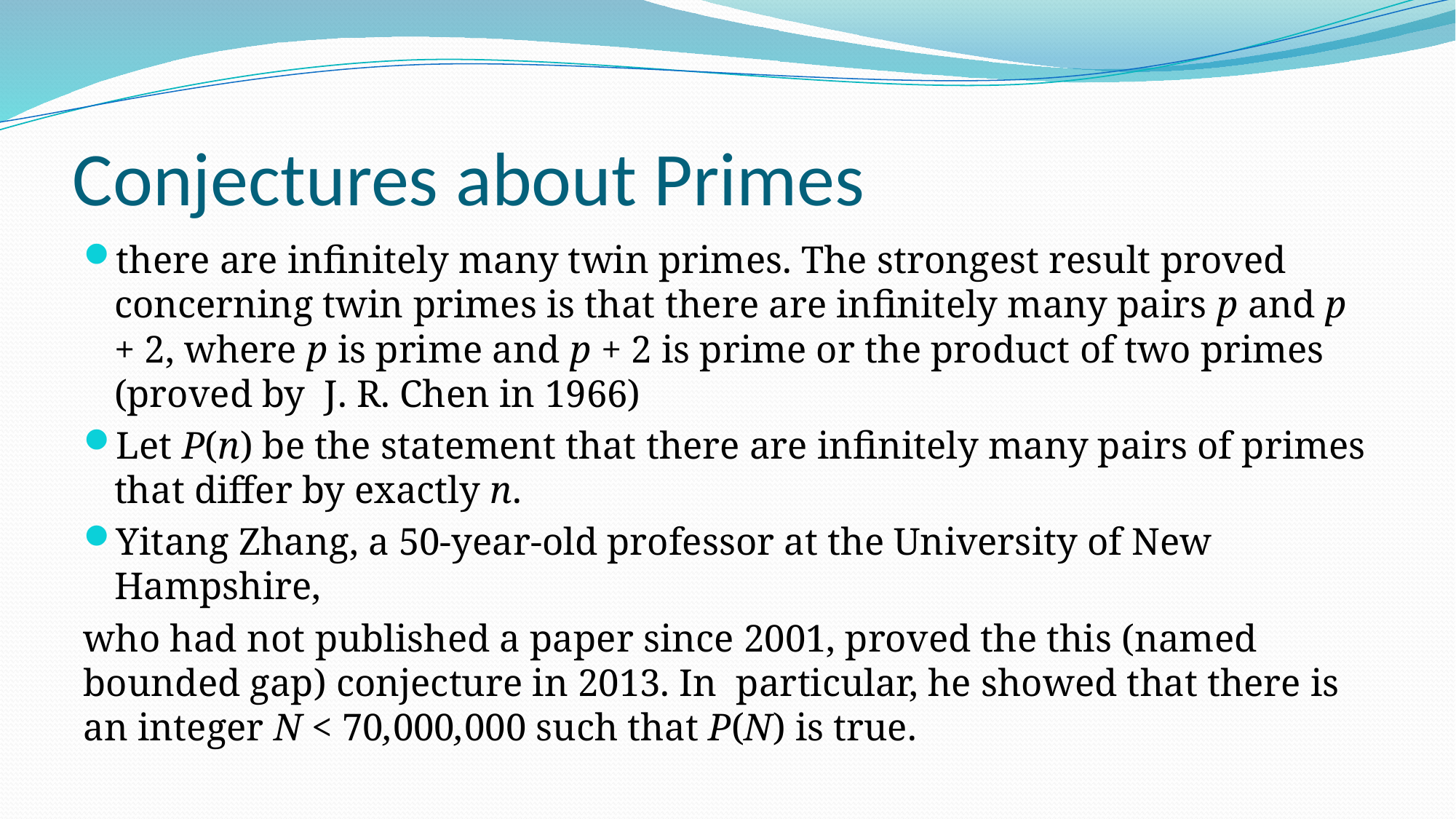

# Conjectures about Primes
there are infinitely many twin primes. The strongest result proved concerning twin primes is that there are infinitely many pairs p and p + 2, where p is prime and p + 2 is prime or the product of two primes (proved by  J. R. Chen in 1966)
Let P(n) be the statement that there are infinitely many pairs of primes that differ by exactly n.
Yitang Zhang, a 50-year-old professor at the University of New Hampshire,
who had not published a paper since 2001, proved the this (named bounded gap) conjecture in 2013. In  particular, he showed that there is an integer N < 70,000,000 such that P(N) is true.